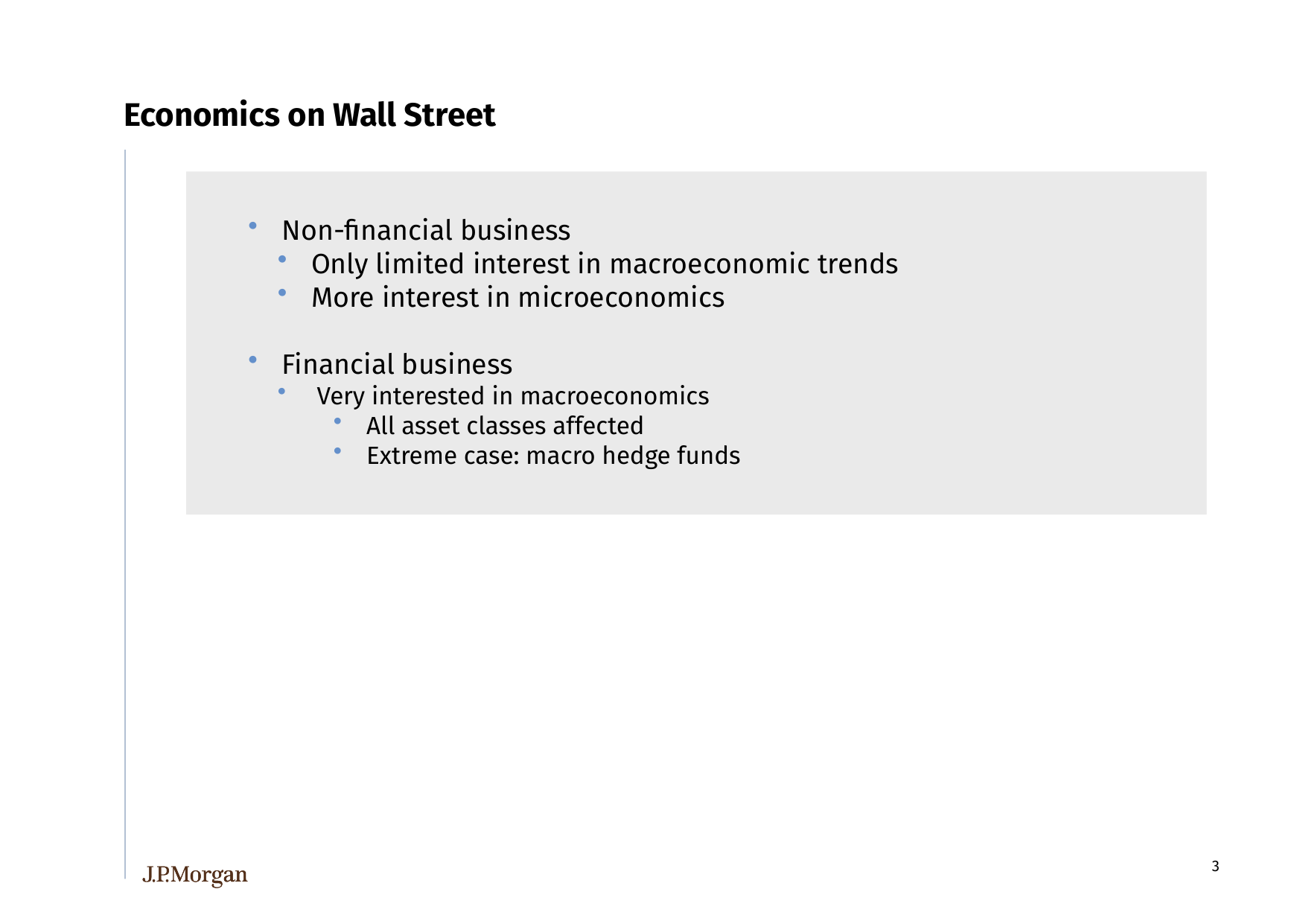

# Economics on Wall Street

 Non-financial business
 Only limited interest in macroeconomic trends
 More interest in microeconomics

 Financial business
  Very interested in macroeconomics
 All asset classes affected
 Extreme case: macro hedge funds
3